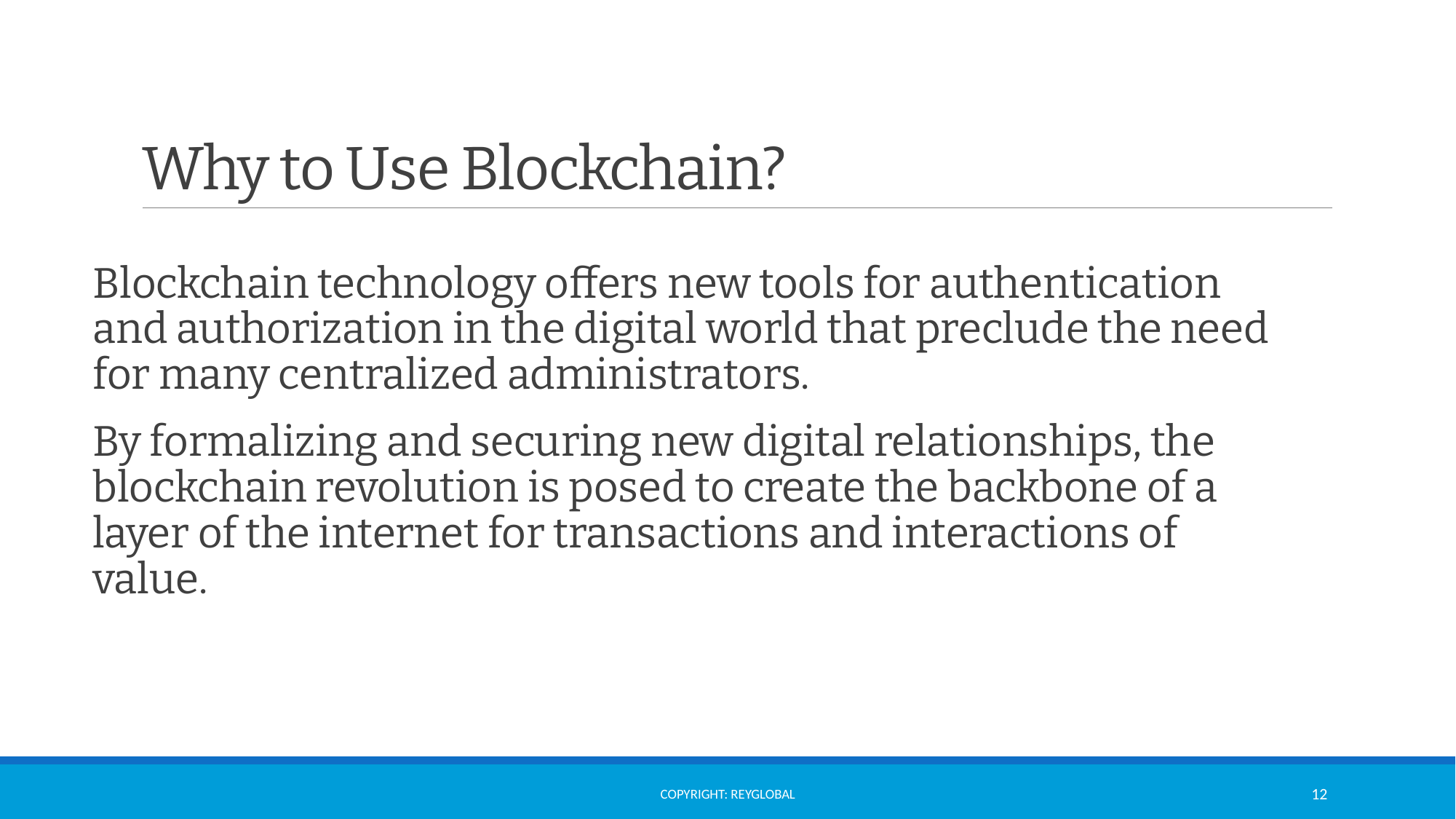

# Why to Use Blockchain?
Blockchain technology offers new tools for authentication and authorization in the digital world that preclude the need for many centralized administrators.
By formalizing and securing new digital relationships, the blockchain revolution is posed to create the backbone of a layer of the internet for transactions and interactions of value.
Copyright: ReyGlobal
12